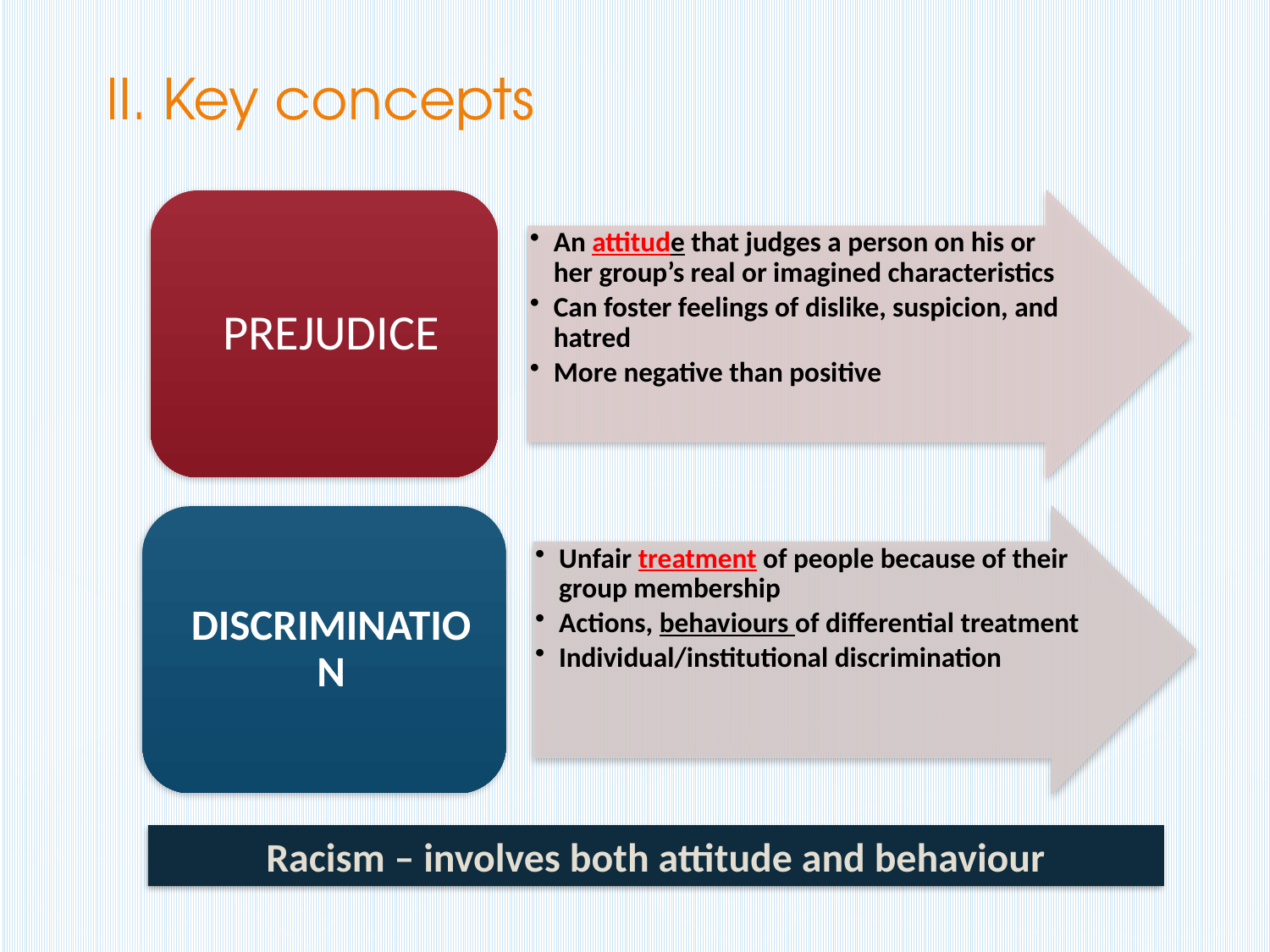

II. Key concepts
An attitude that judges a person on his or her group’s real or imagined characteristics
Can foster feelings of dislike, suspicion, and hatred
More negative than positive
PREJUDICE
Unfair treatment of people because of their group membership
Actions, behaviours of differential treatment
Individual/institutional discrimination
DISCRIMINATION
Racism – involves both attitude and behaviour